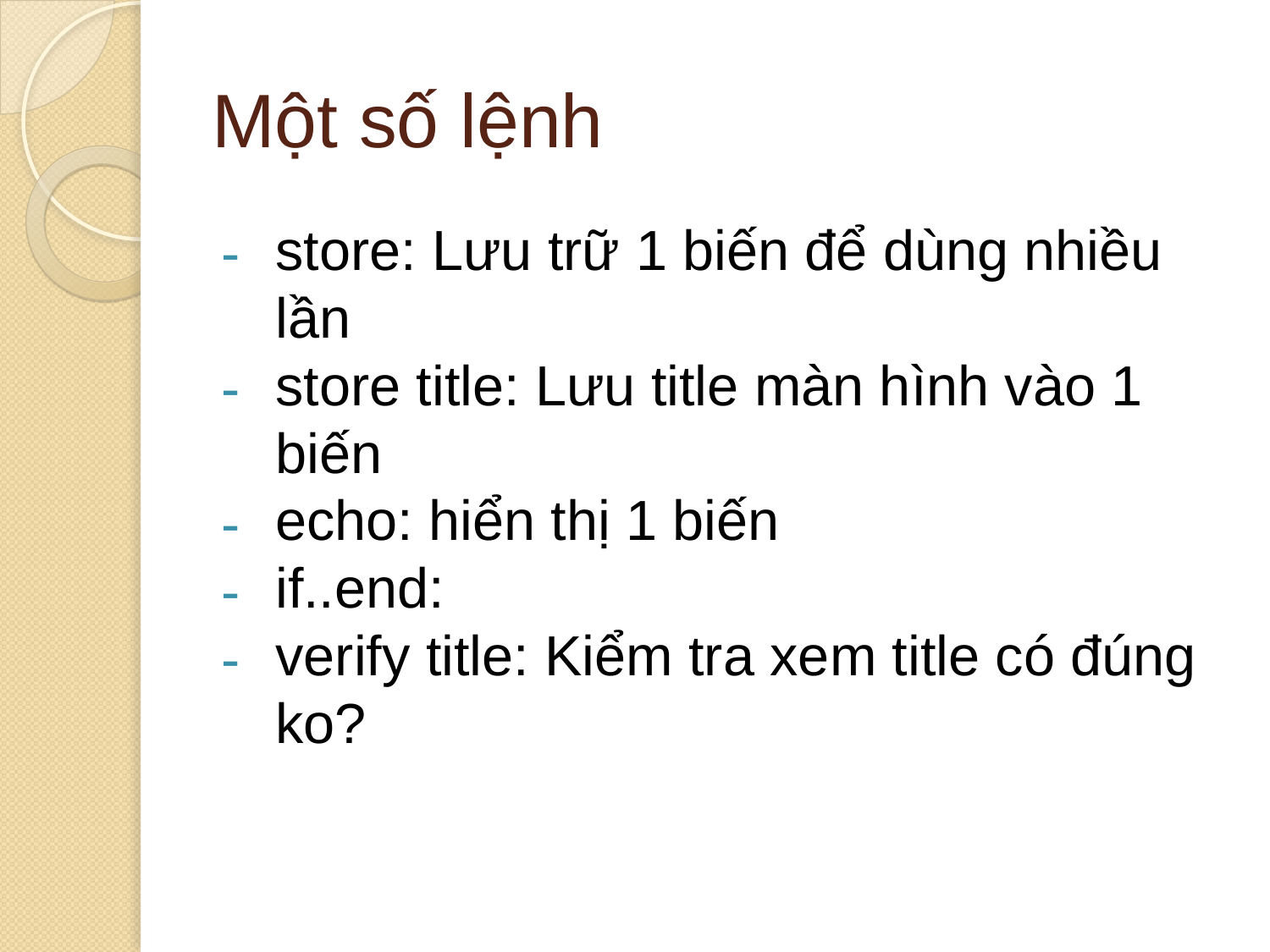

# Một số lệnh
store: Lưu trữ 1 biến để dùng nhiều lần
store title: Lưu title màn hình vào 1 biến
echo: hiển thị 1 biến
if..end:
verify title: Kiểm tra xem title có đúng ko?